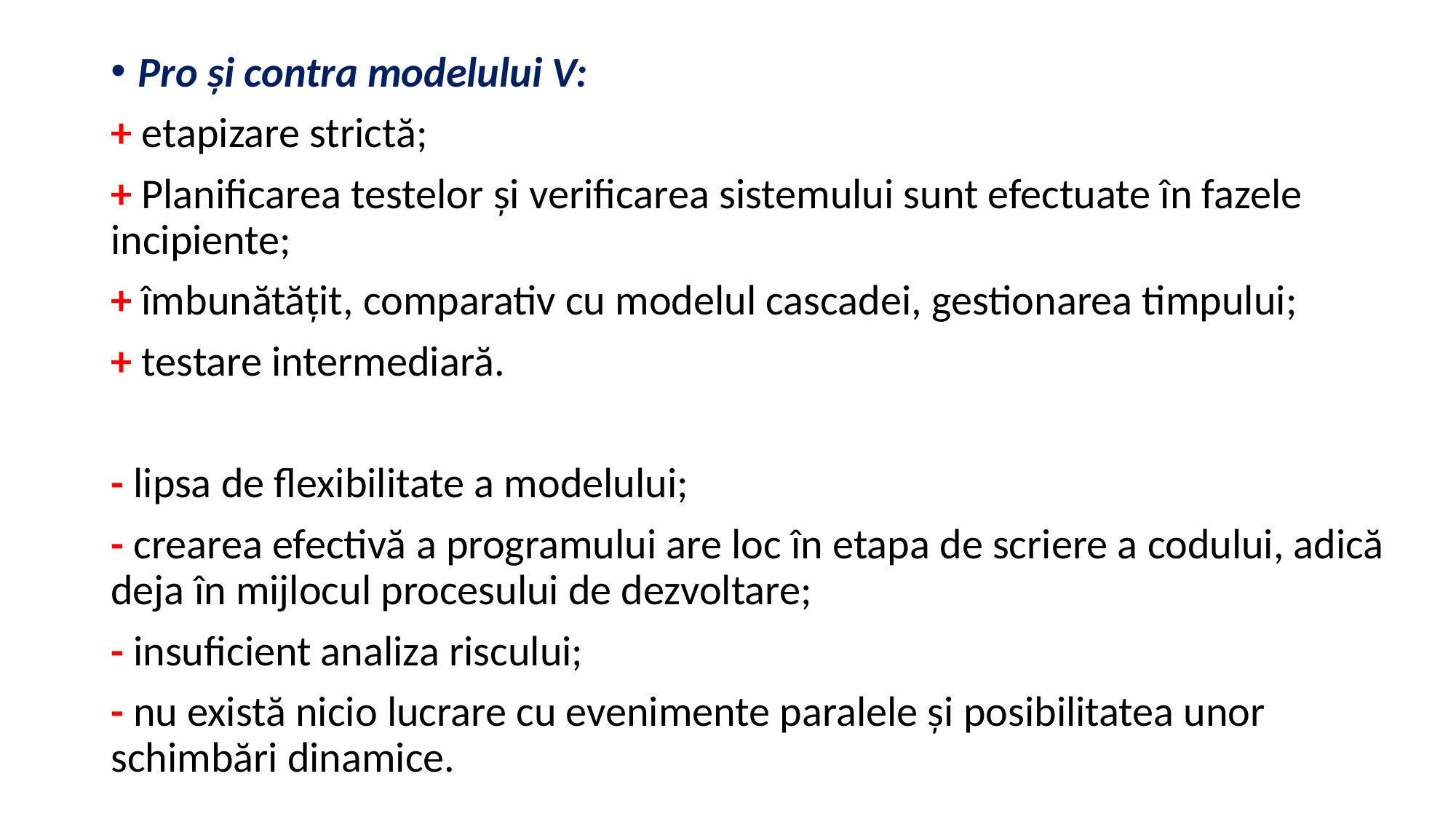

Pro și contra modelului V:
+ etapizare strictă;
+ Planificarea testelor și verificarea sistemului sunt efectuate în fazele incipiente;
+ îmbunătățit, comparativ cu modelul cascadei, gestionarea timpului;
+ testare intermediară.

- lipsa de flexibilitate a modelului;
- crearea efectivă a programului are loc în etapa de scriere a codului, adică deja în mijlocul procesului de dezvoltare;
- insuficient analiza riscului;
- nu există nicio lucrare cu evenimente paralele și posibilitatea unor schimbări dinamice.